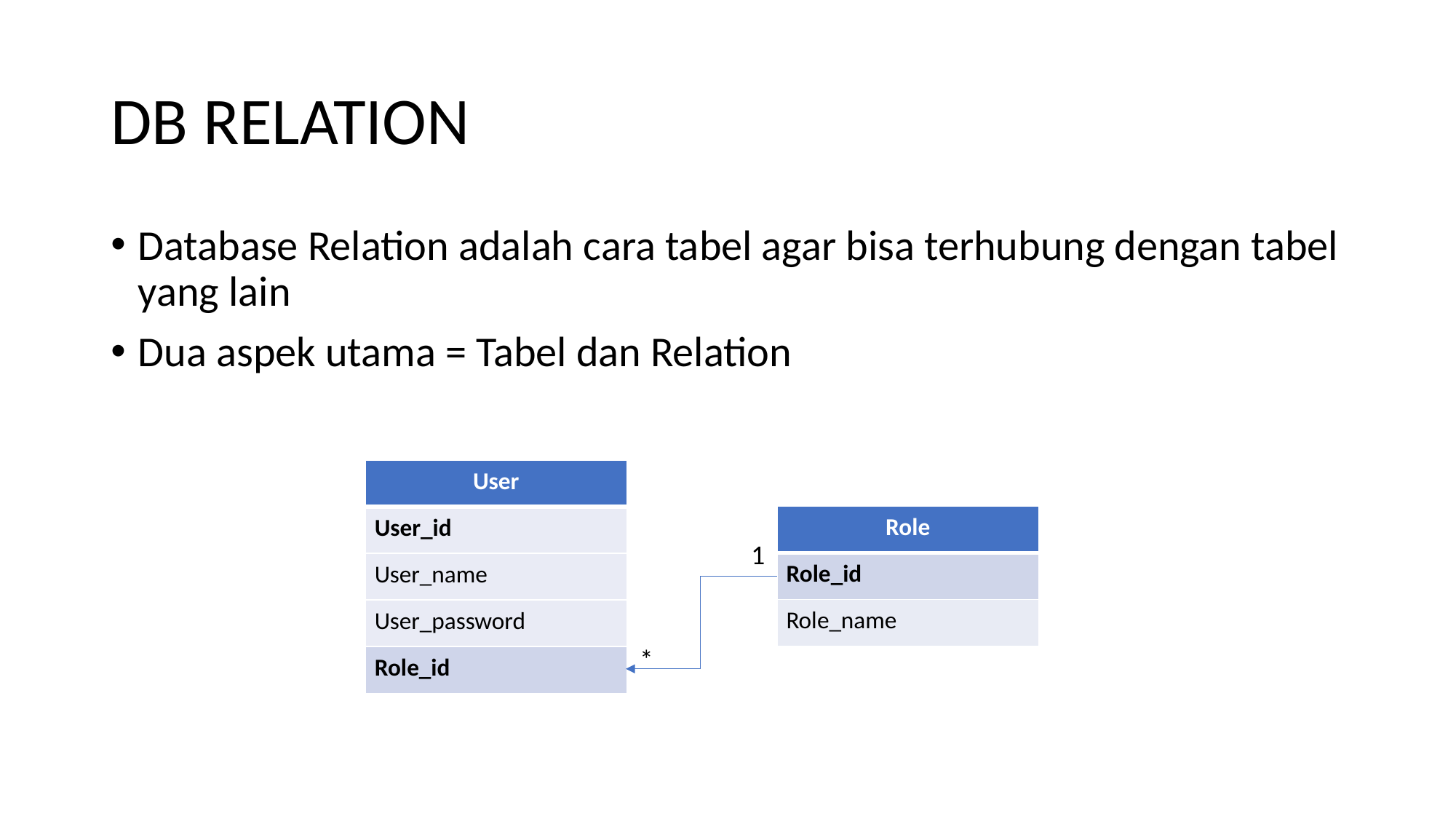

# DB RELATION
Database Relation adalah cara tabel agar bisa terhubung dengan tabel yang lain
Dua aspek utama = Tabel dan Relation

| User |
| --- |
| User\_id |
| User\_name |
| User\_password |
| Role\_id |
| Role |
| --- |
| Role\_id |
| Role\_name |
1
*